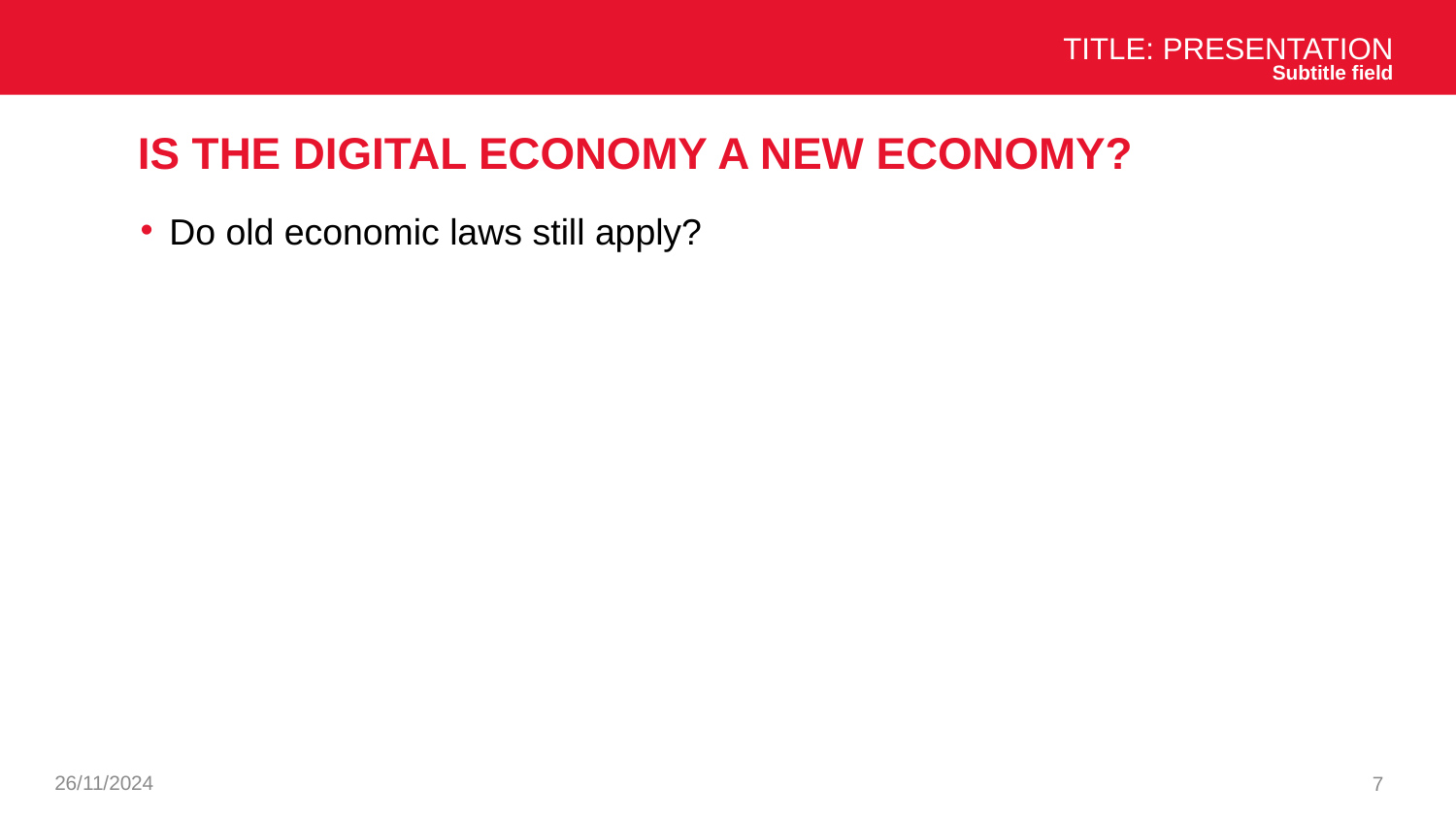

Title: Presentation
Subtitle field
# IS the digital economy a new economy?
Do old economic laws still apply?
26/11/2024
7